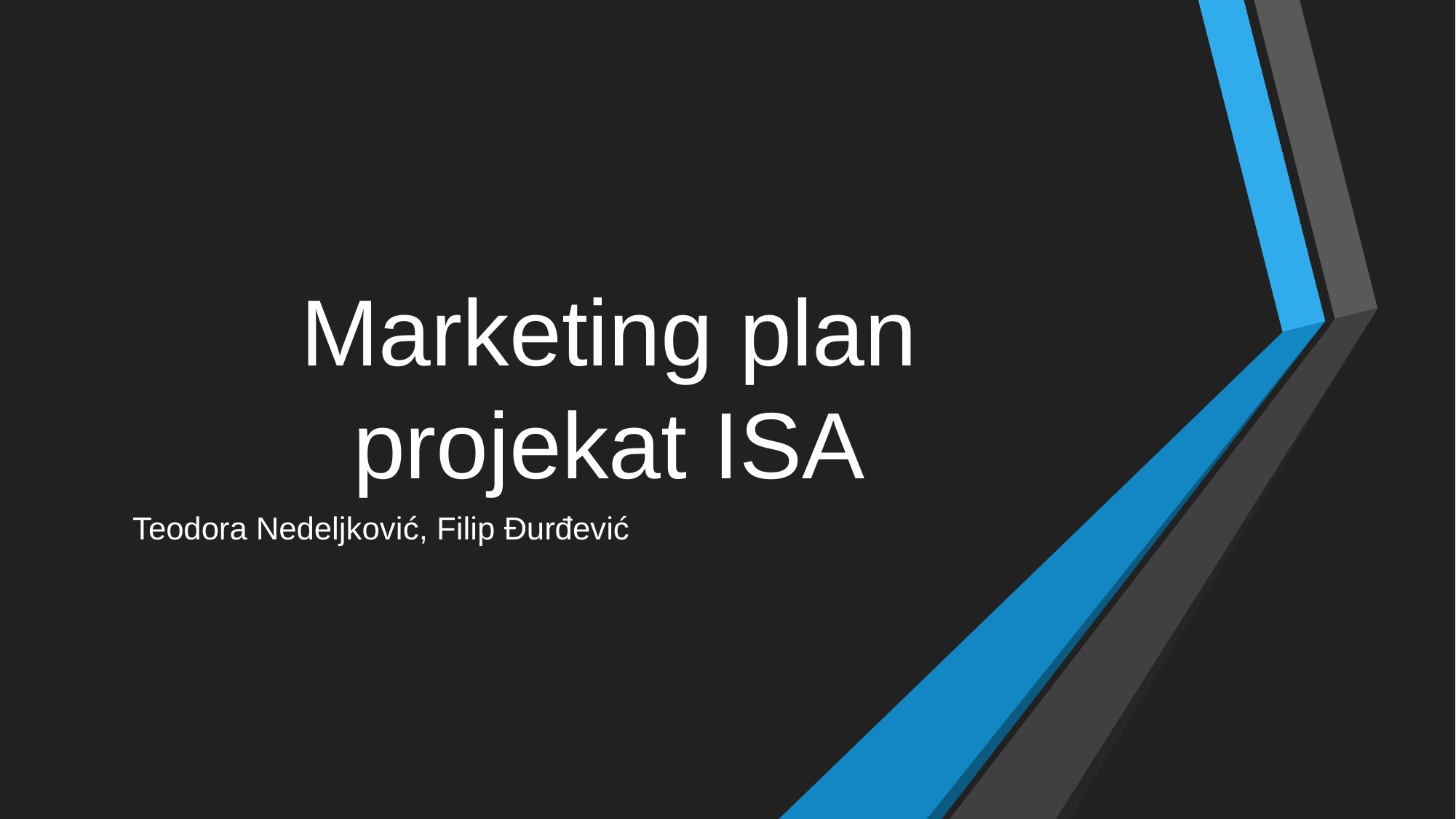

# Marketing plan projekat ISA
Teodora Nedeljković, Filip Đurđević